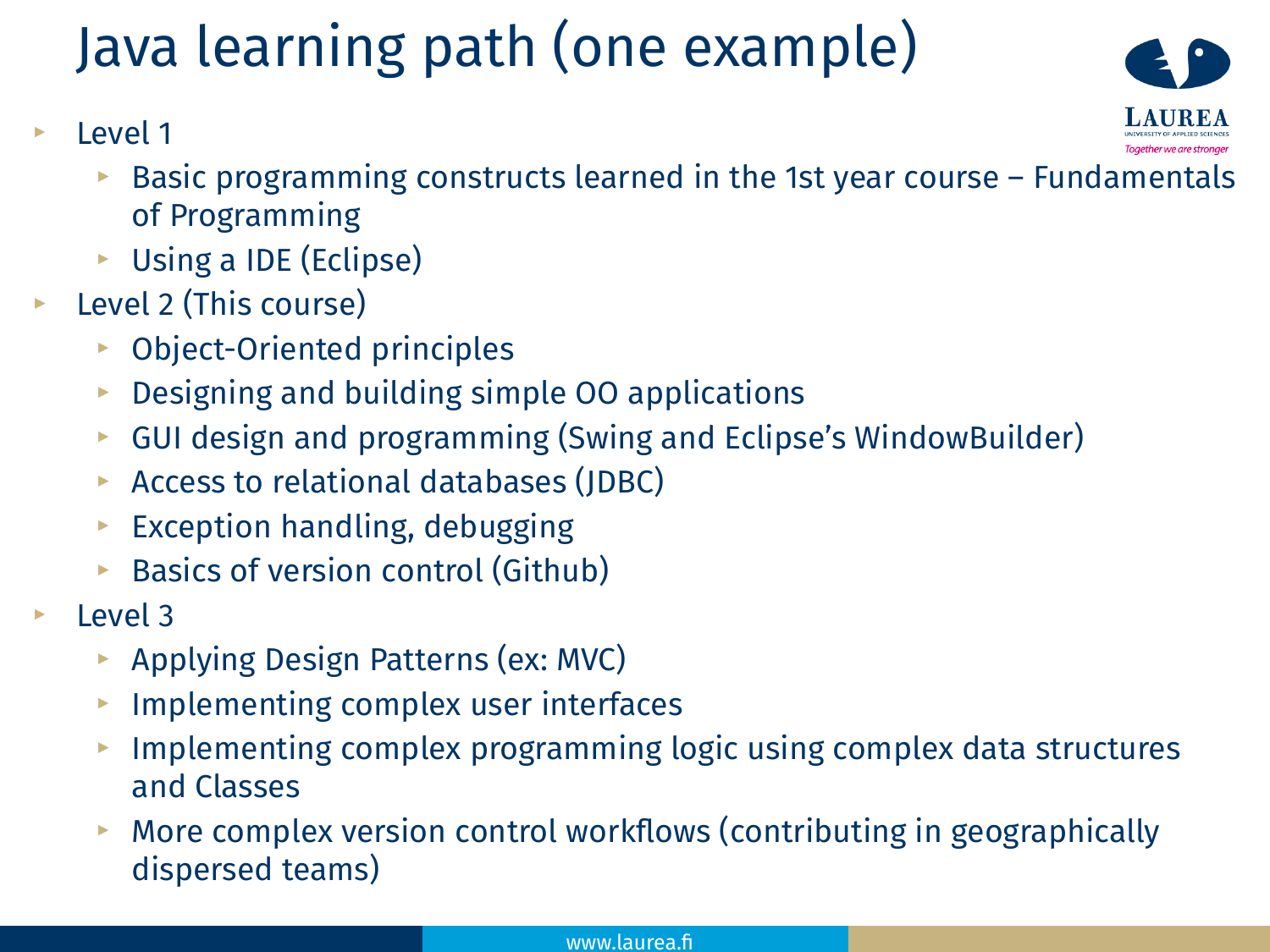

# Java learning path (one example)
Level 1
Basic programming constructs learned in the 1st year course – Fundamentals of Programming
Using a IDE (Eclipse)
Level 2 (This course)
Object-Oriented principles
Designing and building simple OO applications
GUI design and programming (Swing and Eclipse’s WindowBuilder)
Access to relational databases (JDBC)
Exception handling, debugging
Basics of version control (Github)
Level 3
Applying Design Patterns (ex: MVC)
Implementing complex user interfaces
Implementing complex programming logic using complex data structures and Classes
More complex version control workflows (contributing in geographically dispersed teams)